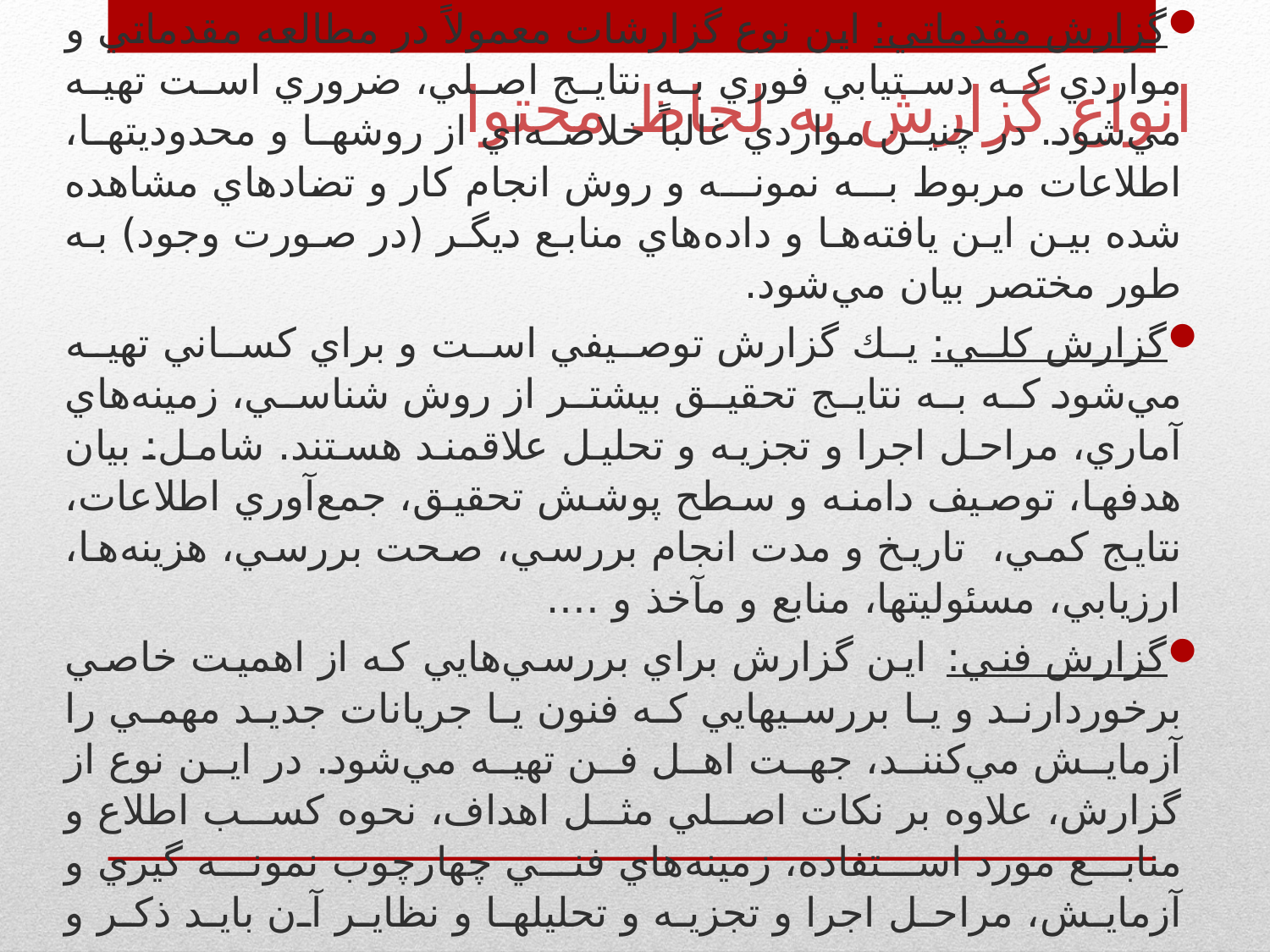

# انواع گزارش به لحاظ محتوا
گزارش مقدماتي: اين نوع گزارشات معمولاً در مطالعه مقدماتي و مواردي كه دستيابي فوري به نتايج اصلي، ضروري است تهيه مي‌شود. در چنين مواردي غالباً خلاصه‌اي از روشها و محدوديتها، اطلاعات مربوط به نمونه و روش انجام كار و تضادهاي مشاهده شده بين اين يافته‌ها و داده‌هاي منابع ديگر (در صورت وجود) به طور مختصر بيان مي‌شود.
گزارش كلي: يك گزارش توصيفي است و براي كساني تهيه مي‌شود كه به نتايج تحقيق بيشتر از روش شناسي، زمينه‌هاي آماري، مراحل اجرا و تجزيه و تحليل علاقمند هستند. شامل: بيان هدفها، توصيف دامنه و سطح پوشش تحقيق، جمع‌آوري اطلاعات، نتايج كمي،  تاريخ و مدت انجام بررسي، صحت بررسي، هزينه‌ها، ارزيابي، مسئوليتها، منابع و مآخذ و ….
گزارش فني: اين گزارش براي بررسي‌هايي كه از اهميت خاصي برخوردارند و يا بررسيهايي كه فنون يا جريانات جديد مهمي را آزمايش مي‌كنند، جهت اهل فن تهيه مي‌شود. در اين نوع از گزارش، علاوه بر نكات اصلي مثل اهداف، نحوه كسب اطلاع و منابع مورد استفاده، زمينه‌هاي فني چهارچوب نمونه گيري و آزمايش، مراحل اجرا و تجزيه و تحليلها و نظاير آن بايد ذكر و توصيف شوند.